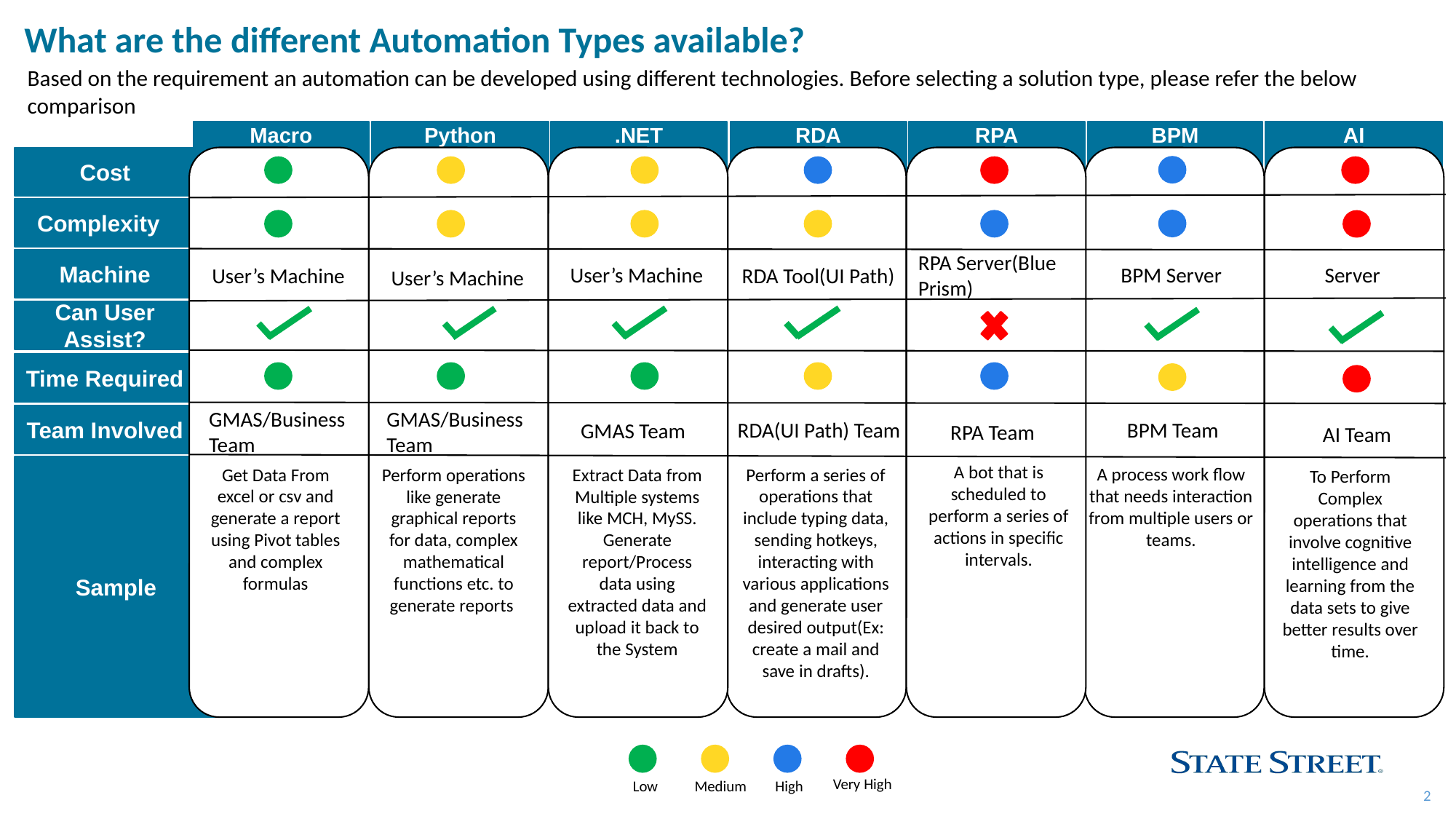

What are the different Automation Types available?
Based on the requirement an automation can be developed using different technologies. Before selecting a solution type, please refer the below comparison
Macro
Python
.NET
RDA
RPA
BPM
AI
Cost
Complexity
Machine
Can User Assist?
Time Required
Team Involved
Sample

RPA Server(Blue Prism)
BPM Server
User’s Machine
RDA Tool(UI Path)
User’s Machine
User’s Machine

GMAS/Business Team
GMAS/Business Team
RDA(UI Path) Team
GMAS Team
RPA Team
AI Team
A bot that is scheduled to perform a series of actions in specific intervals.
Get Data From excel or csv and generate a report using Pivot tables and complex formulas
Perform operations like generate graphical reports for data, complex mathematical functions etc. to generate reports
Extract Data from Multiple systems like MCH, MySS. Generate report/Process data using extracted data and upload it back to the System
Perform a series of operations that include typing data, sending hotkeys, interacting with various applications and generate user desired output(Ex: create a mail and save in drafts).

Server

BPM Team
A process work flow that needs interaction from multiple users or teams.
To Perform Complex operations that involve cognitive intelligence and learning from the data sets to give better results over time.

Very High
Low
Medium
High